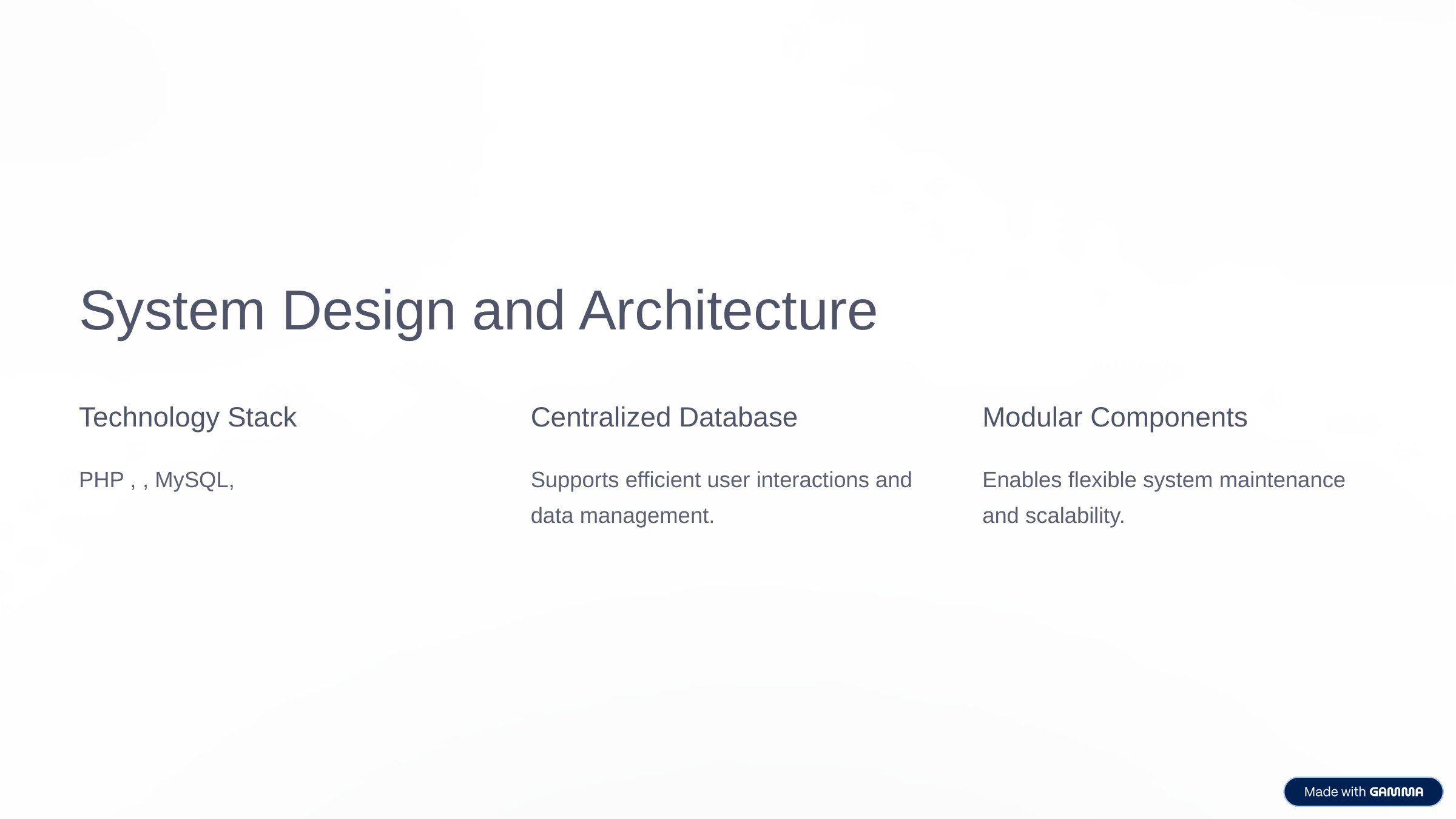

System Design and Architecture
Technology Stack
Centralized Database
Modular Components
PHP , , MySQL,
Supports efficient user interactions and data management.
Enables flexible system maintenance and scalability.